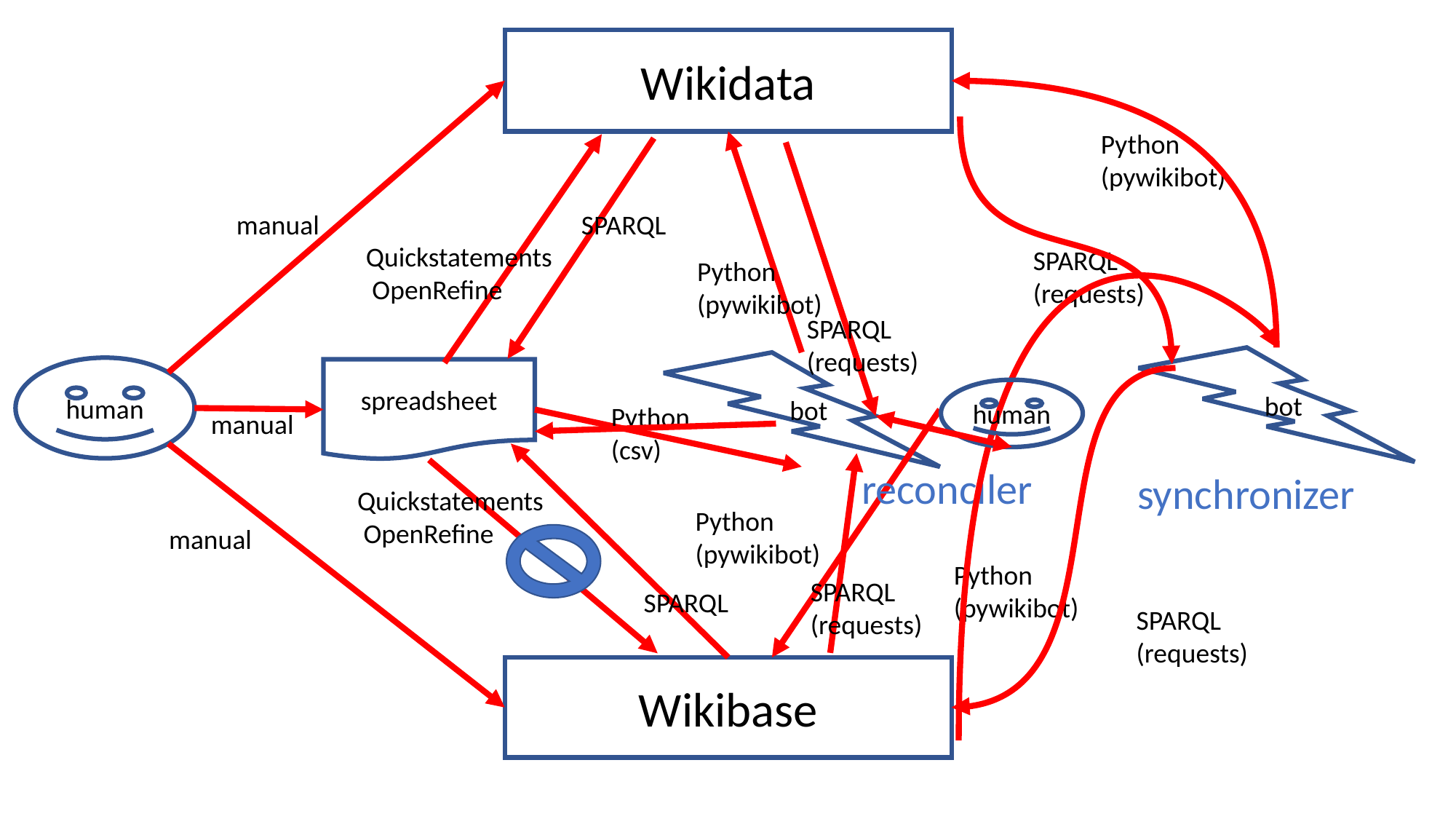

Wikidata
Python
(pywikibot)
manual
SPARQL
Quickstatements
 OpenRefine
SPARQL
(requests)
Python
(pywikibot)
SPARQL
(requests)
bot
bot
human
spreadsheet
human
Python
(csv)
manual
reconciler
synchronizer
Quickstatements
 OpenRefine
Python
(pywikibot)
manual

Python
(pywikibot)
SPARQL
(requests)
SPARQL
SPARQL
(requests)
Wikibase